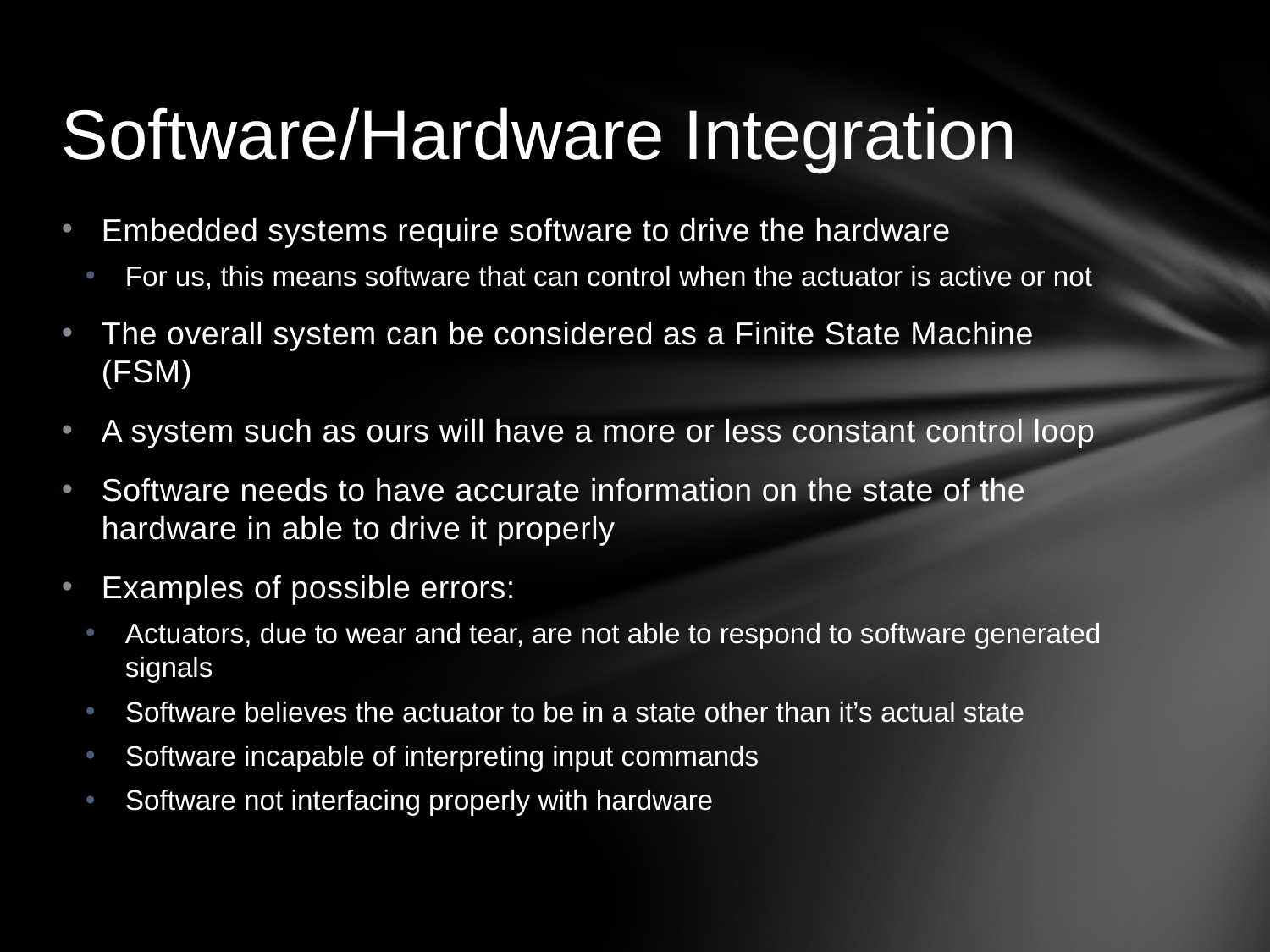

# Software/Hardware Integration
Embedded systems require software to drive the hardware
For us, this means software that can control when the actuator is active or not
The overall system can be considered as a Finite State Machine (FSM)
A system such as ours will have a more or less constant control loop
Software needs to have accurate information on the state of the hardware in able to drive it properly
Examples of possible errors:
Actuators, due to wear and tear, are not able to respond to software generated signals
Software believes the actuator to be in a state other than it’s actual state
Software incapable of interpreting input commands
Software not interfacing properly with hardware